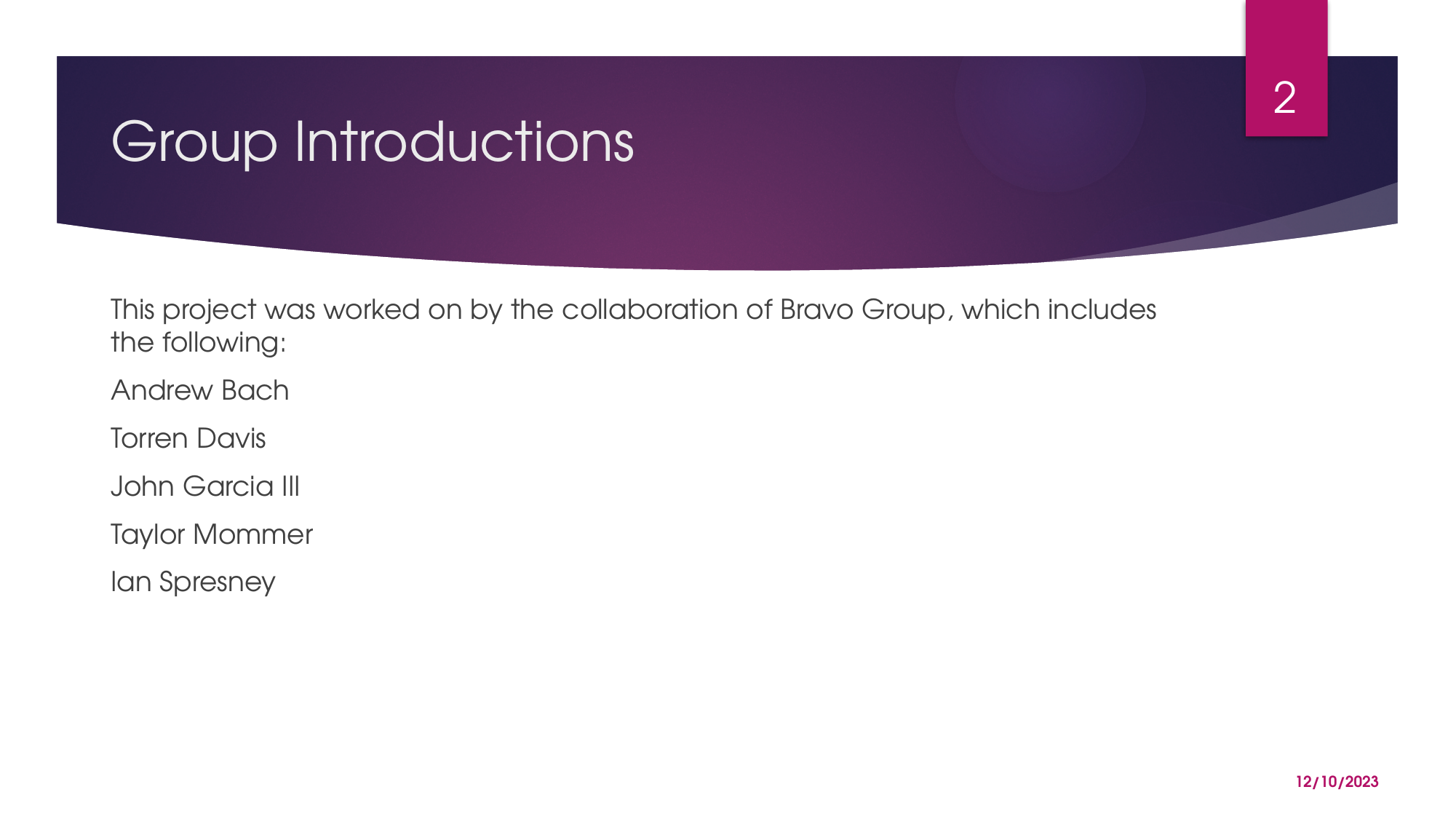

2
# Group Introductions
This project was worked on by the collaboration of Bravo Group, which includes the following:
Andrew Bach
Torren Davis
John Garcia III
Taylor Mommer
Ian Spresney
12/10/2023